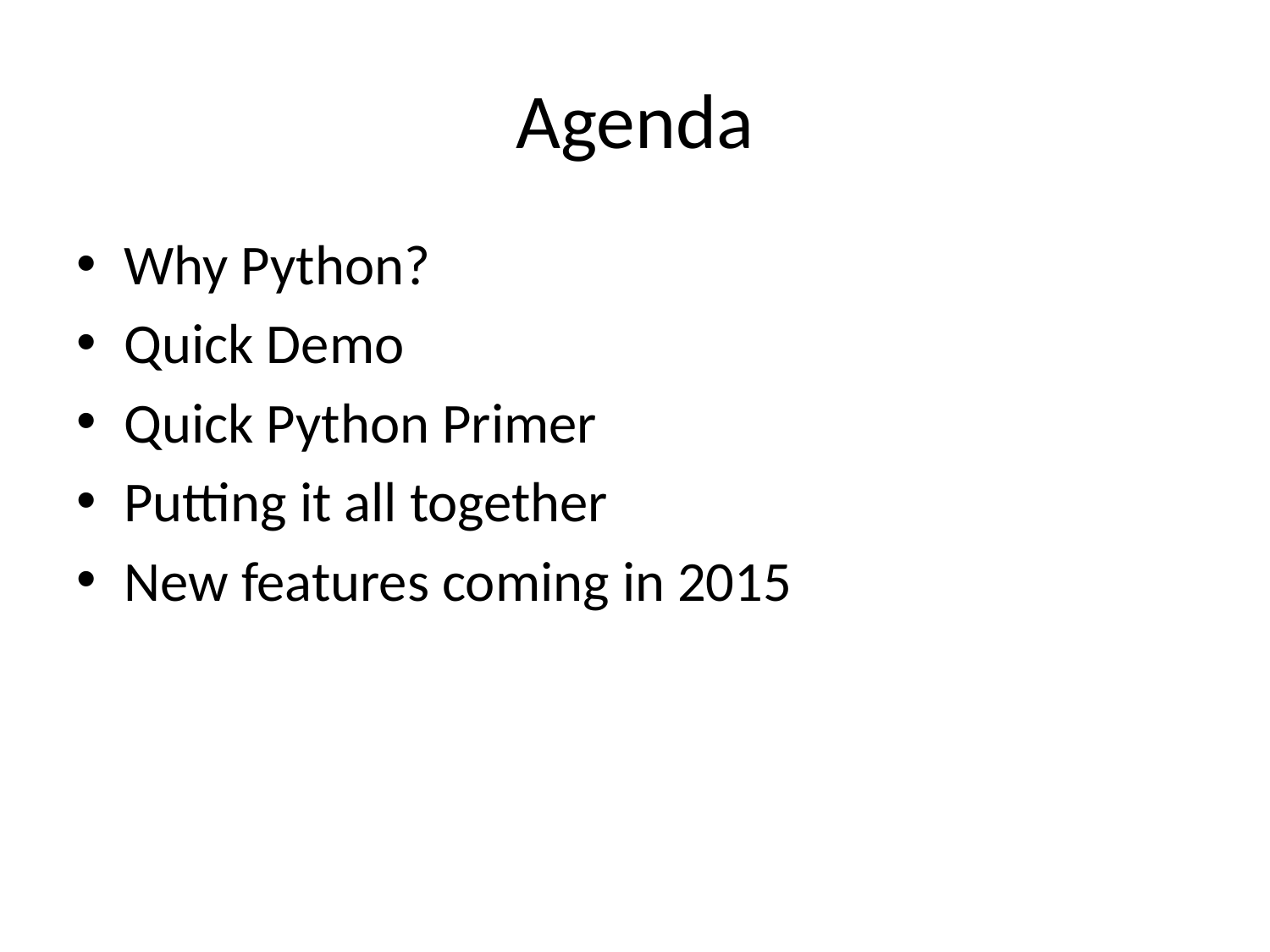

# Agenda
Why Python?
Quick Demo
Quick Python Primer
Putting it all together
New features coming in 2015